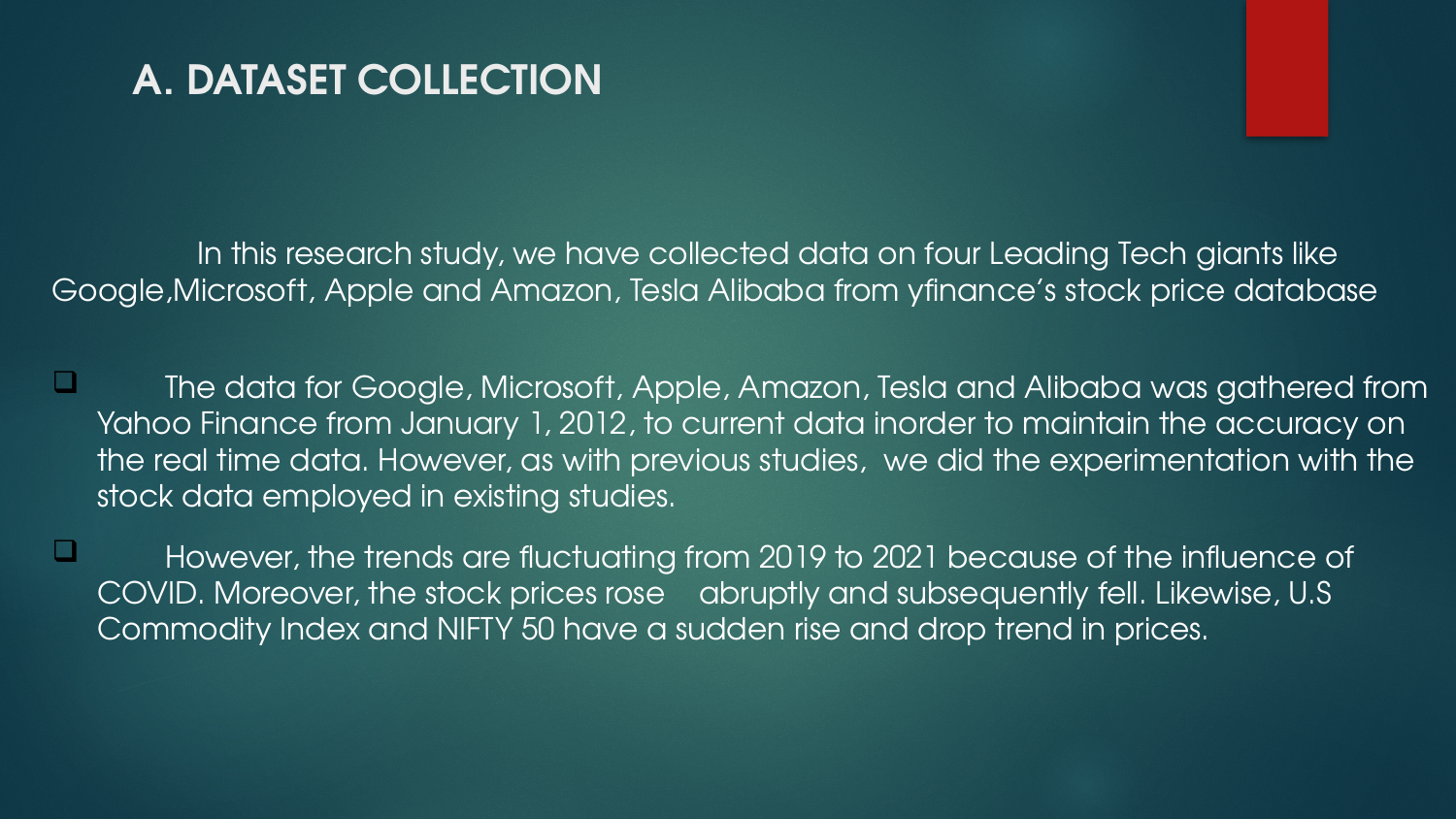

# A. DATASET COLLECTION
	In this research study, we have collected data on four Leading Tech giants like Google,Microsoft, Apple and Amazon, Tesla Alibaba from yfinance’s stock price database

        The data for Google, Microsoft, Apple, Amazon, Tesla and Alibaba was gathered from Yahoo Finance from January 1, 2012, to current data inorder to maintain the accuracy on the real time data. However, as with previous studies,  we did the experimentation with the stock data employed in existing studies.
        However, the trends are fluctuating from 2019 to 2021 because of the influence of COVID. Moreover, the stock prices rose    abruptly and subsequently fell. Likewise, U.S Commodity Index and NIFTY 50 have a sudden rise and drop trend in prices.